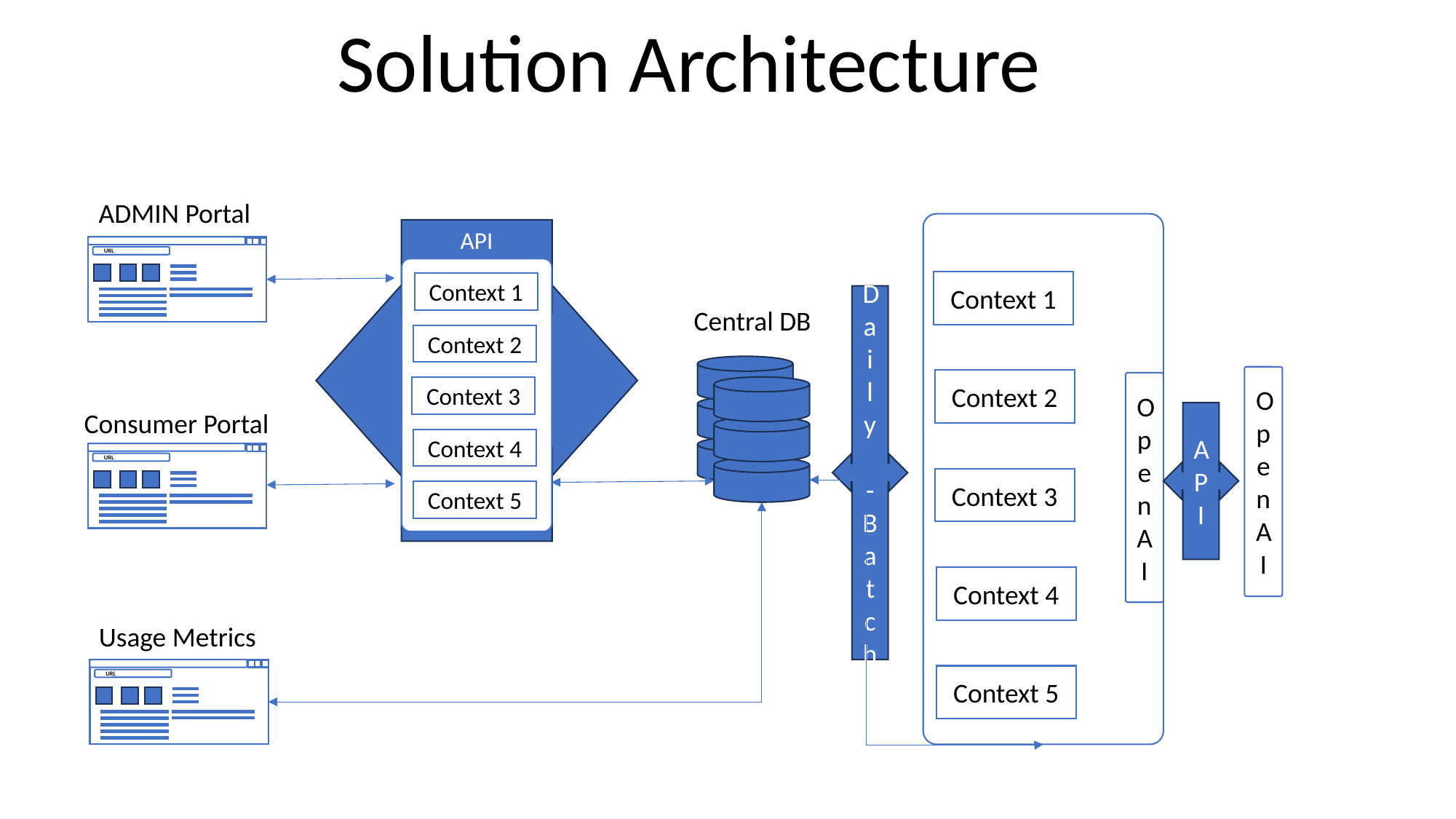

Solution Architecture
ADMIN Portal

API

Context 1
Context 2
Context 3
Context 4
Context 5

URL

Context 1
Dai
ly
-Batch
Central DB

OpenAI
Context 2
Open AI
Consumer Portal
API

URL

Context 3
Context 4
Usage Metrics

URL

Context 5